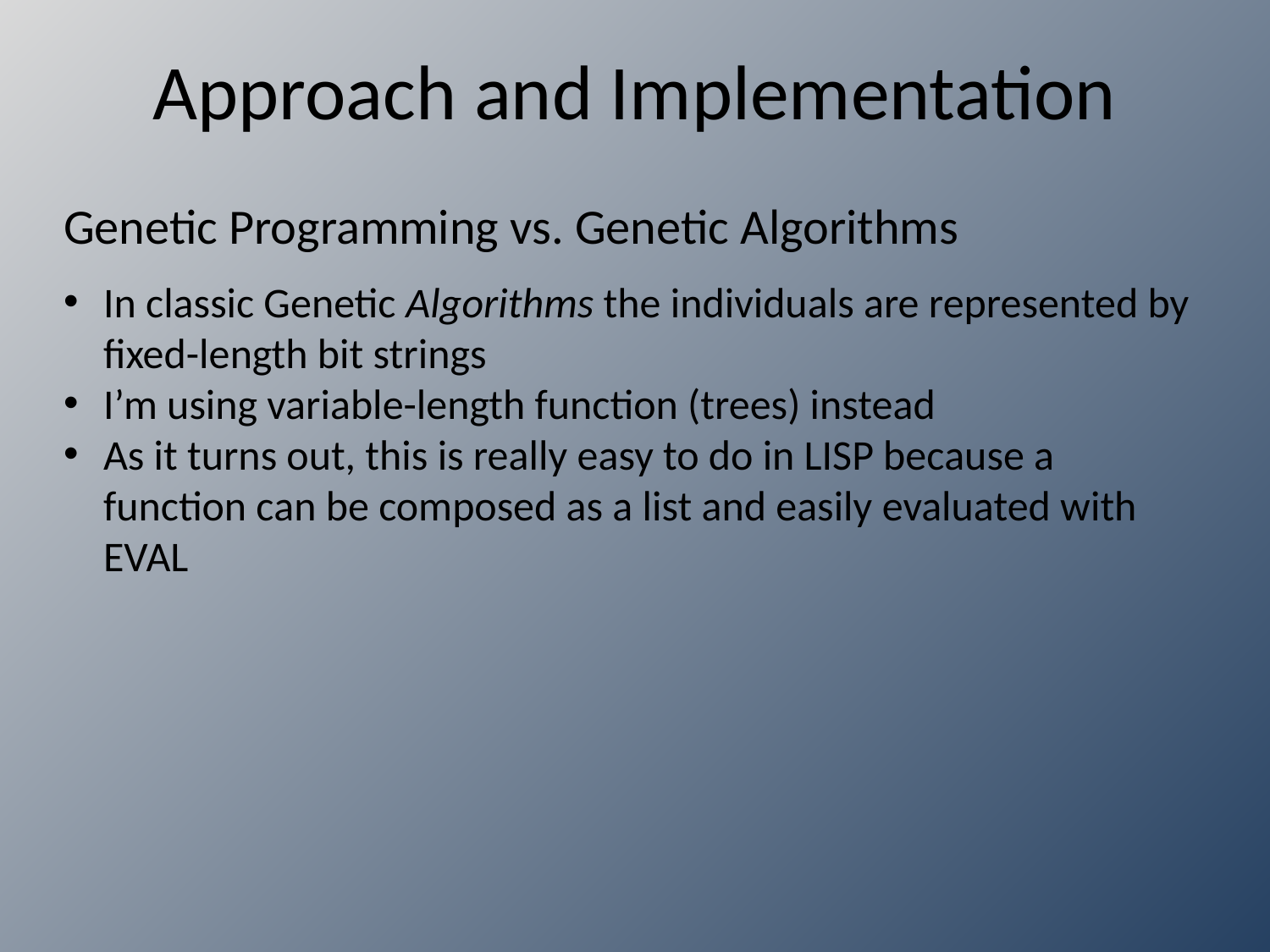

# Approach and Implementation
Genetic Programming vs. Genetic Algorithms
In classic Genetic Algorithms the individuals are represented by fixed-length bit strings
I’m using variable-length function (trees) instead
As it turns out, this is really easy to do in LISP because a function can be composed as a list and easily evaluated with EVAL